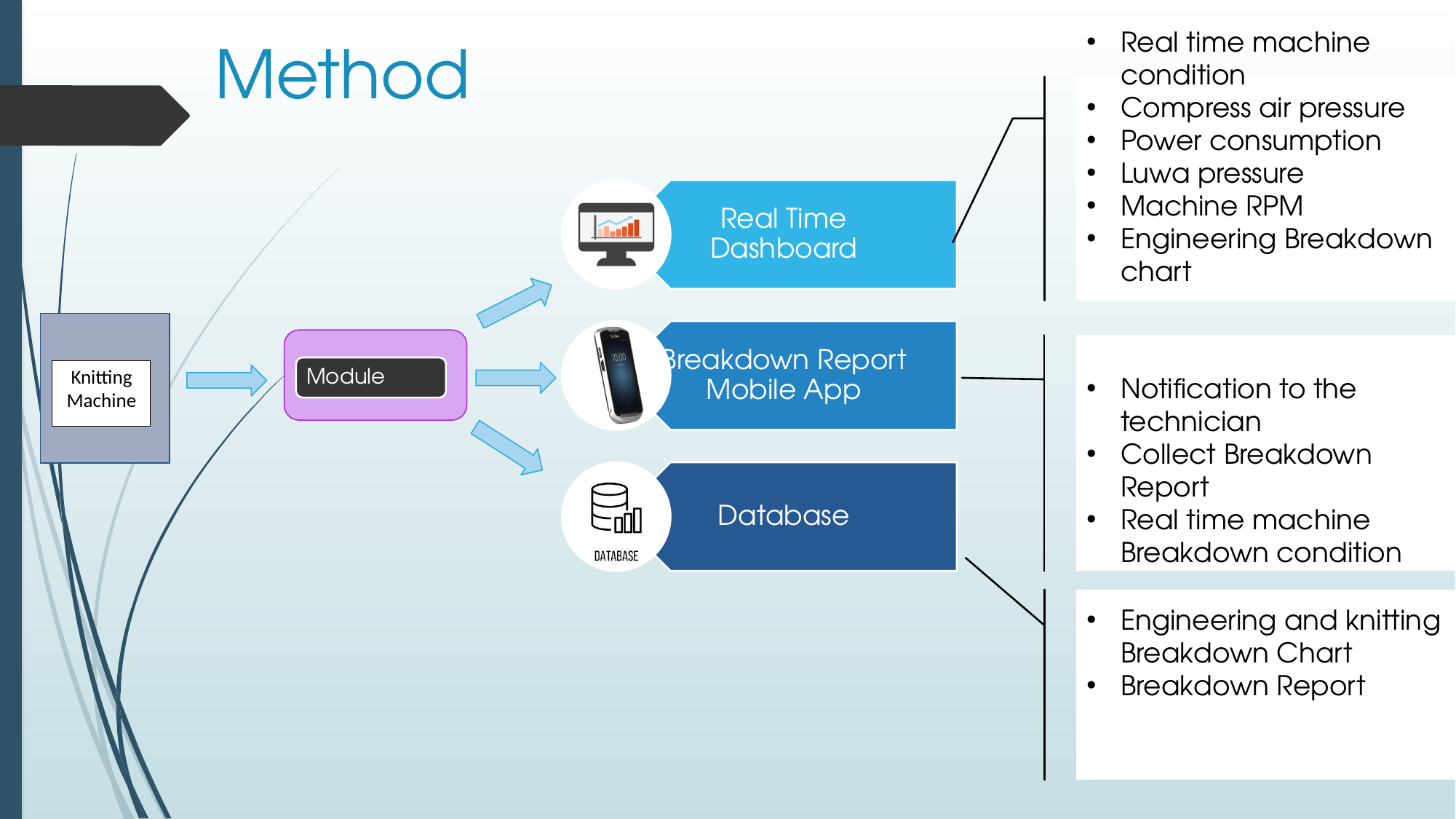

# Method
Real time machine condition
Compress air pressure
Power consumption
Luwa pressure
Machine RPM
Engineering Breakdown chart

Real Time Dashboard
Breakdown Report Mobile App
Database

Notification to the technician
Collect Breakdown Report
Real time machine Breakdown condition

Module
Knitting Machine

Engineering and knitting Breakdown Chart
Breakdown Report